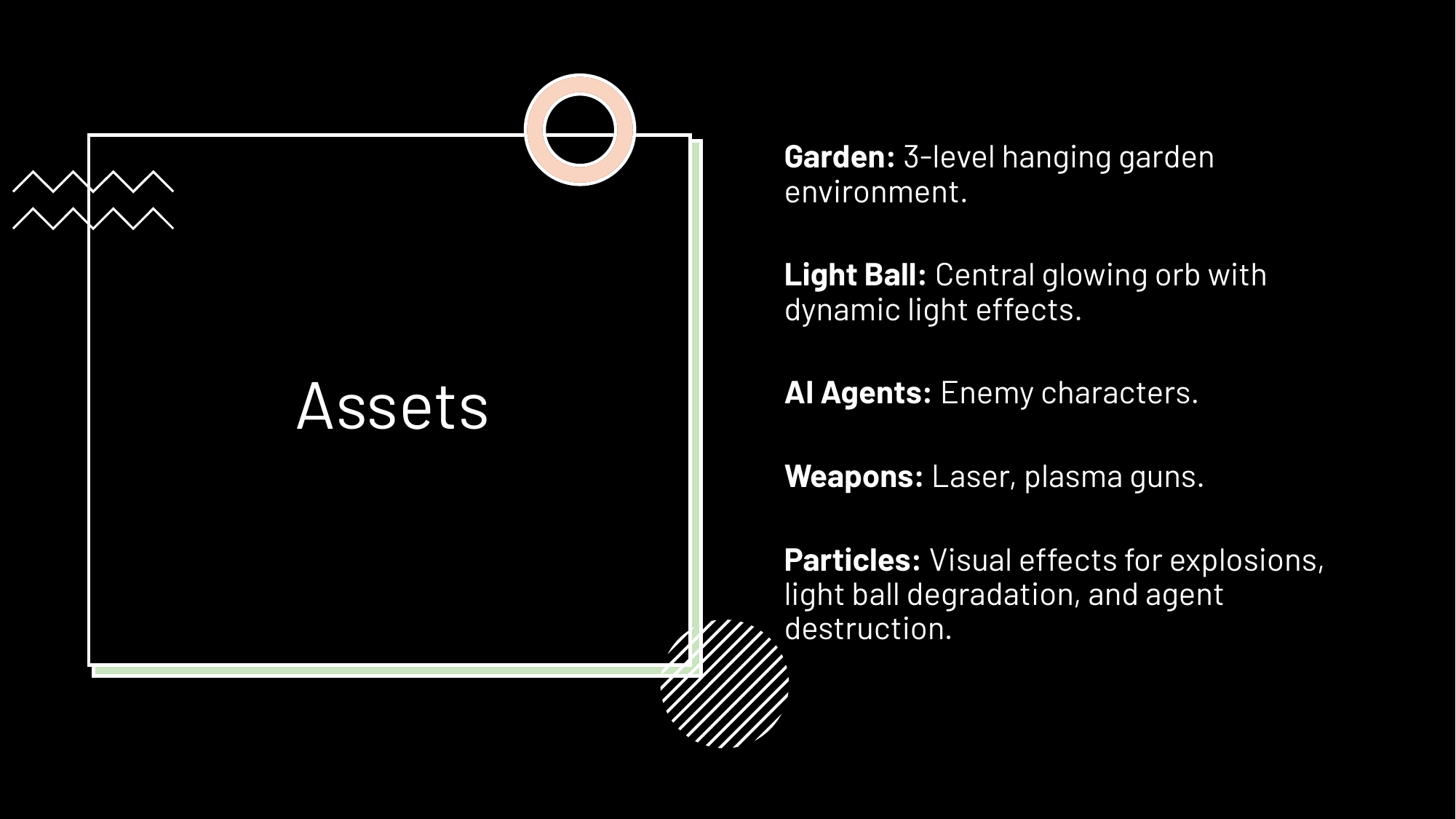

Garden: 3-level hanging garden environment.
Light Ball: Central glowing orb with dynamic light effects.
AI Agents: Enemy characters.
Weapons: Laser, plasma guns.
Particles: Visual effects for explosions, light ball degradation, and agent destruction.

# Assets